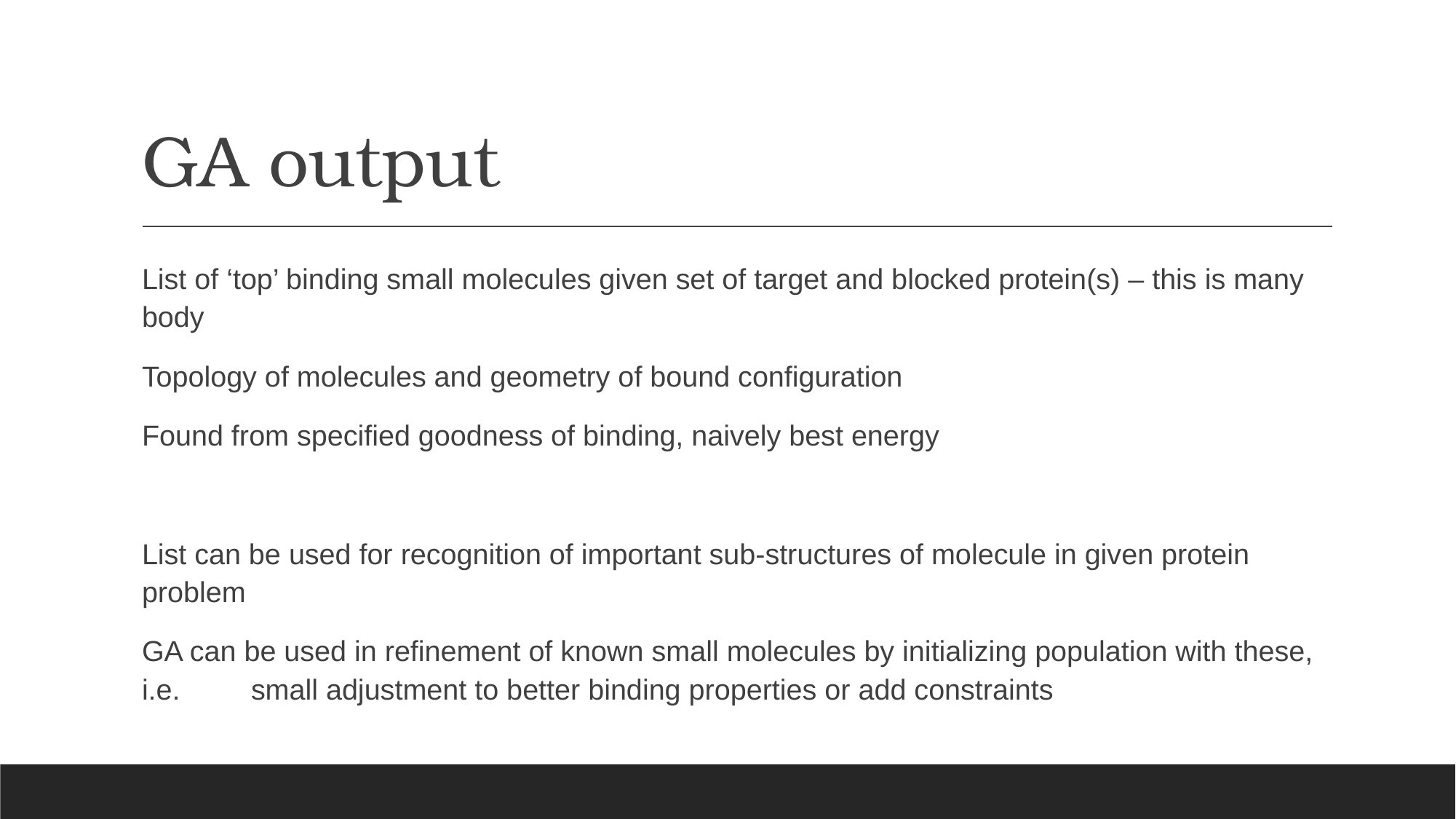

# GA output
List of ‘top’ binding small molecules given set of target and blocked protein(s) – this is many body
Topology of molecules and geometry of bound configuration
Found from specified goodness of binding, naively best energy

List can be used for recognition of important sub-structures of molecule in given protein problem
GA can be used in refinement of known small molecules by initializing population with these, i.e. 	small adjustment to better binding properties or add constraints